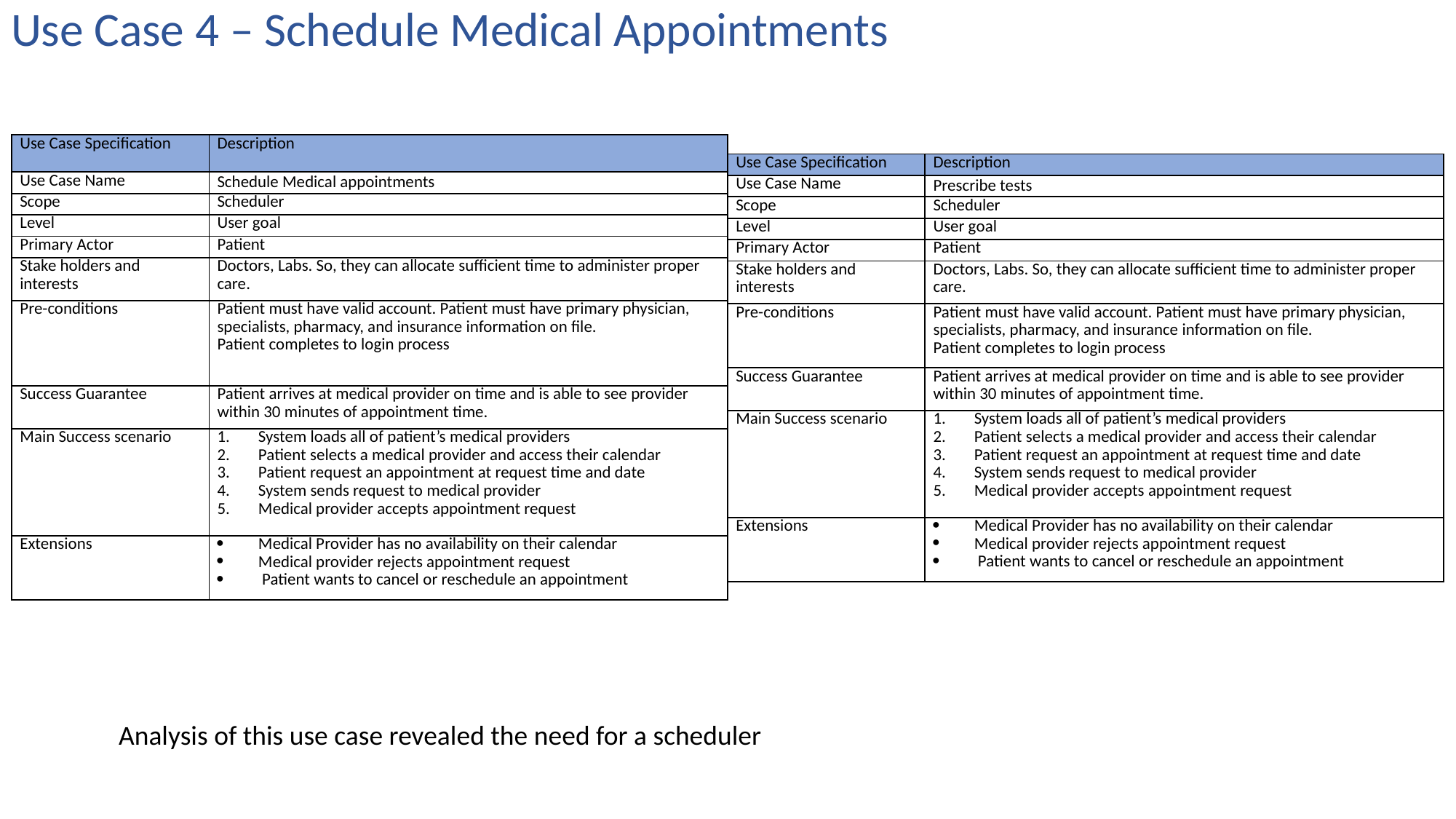

Use Case 4 – Schedule Medical Appointments
| Use Case Specification | Description |
| --- | --- |
| Use Case Name | Schedule Medical appointments |
| Scope | Scheduler |
| Level | User goal |
| Primary Actor | Patient |
| Stake holders and interests | Doctors, Labs. So, they can allocate sufficient time to administer proper care. |
| Pre-conditions | Patient must have valid account. Patient must have primary physician, specialists, pharmacy, and insurance information on file. Patient completes to login process |
| Success Guarantee | Patient arrives at medical provider on time and is able to see provider within 30 minutes of appointment time. |
| Main Success scenario | System loads all of patient’s medical providers Patient selects a medical provider and access their calendar Patient request an appointment at request time and date System sends request to medical provider Medical provider accepts appointment request |
| Extensions | Medical Provider has no availability on their calendar Medical provider rejects appointment request Patient wants to cancel or reschedule an appointment |
| Use Case Specification | Description |
| --- | --- |
| Use Case Name | Prescribe tests |
| Scope | Scheduler |
| Level | User goal |
| Primary Actor | Patient |
| Stake holders and interests | Doctors, Labs. So, they can allocate sufficient time to administer proper care. |
| Pre-conditions | Patient must have valid account. Patient must have primary physician, specialists, pharmacy, and insurance information on file. Patient completes to login process |
| Success Guarantee | Patient arrives at medical provider on time and is able to see provider within 30 minutes of appointment time. |
| Main Success scenario | System loads all of patient’s medical providers Patient selects a medical provider and access their calendar Patient request an appointment at request time and date System sends request to medical provider Medical provider accepts appointment request |
| Extensions | Medical Provider has no availability on their calendar Medical provider rejects appointment request Patient wants to cancel or reschedule an appointment |
Analysis of this use case revealed the need for a scheduler